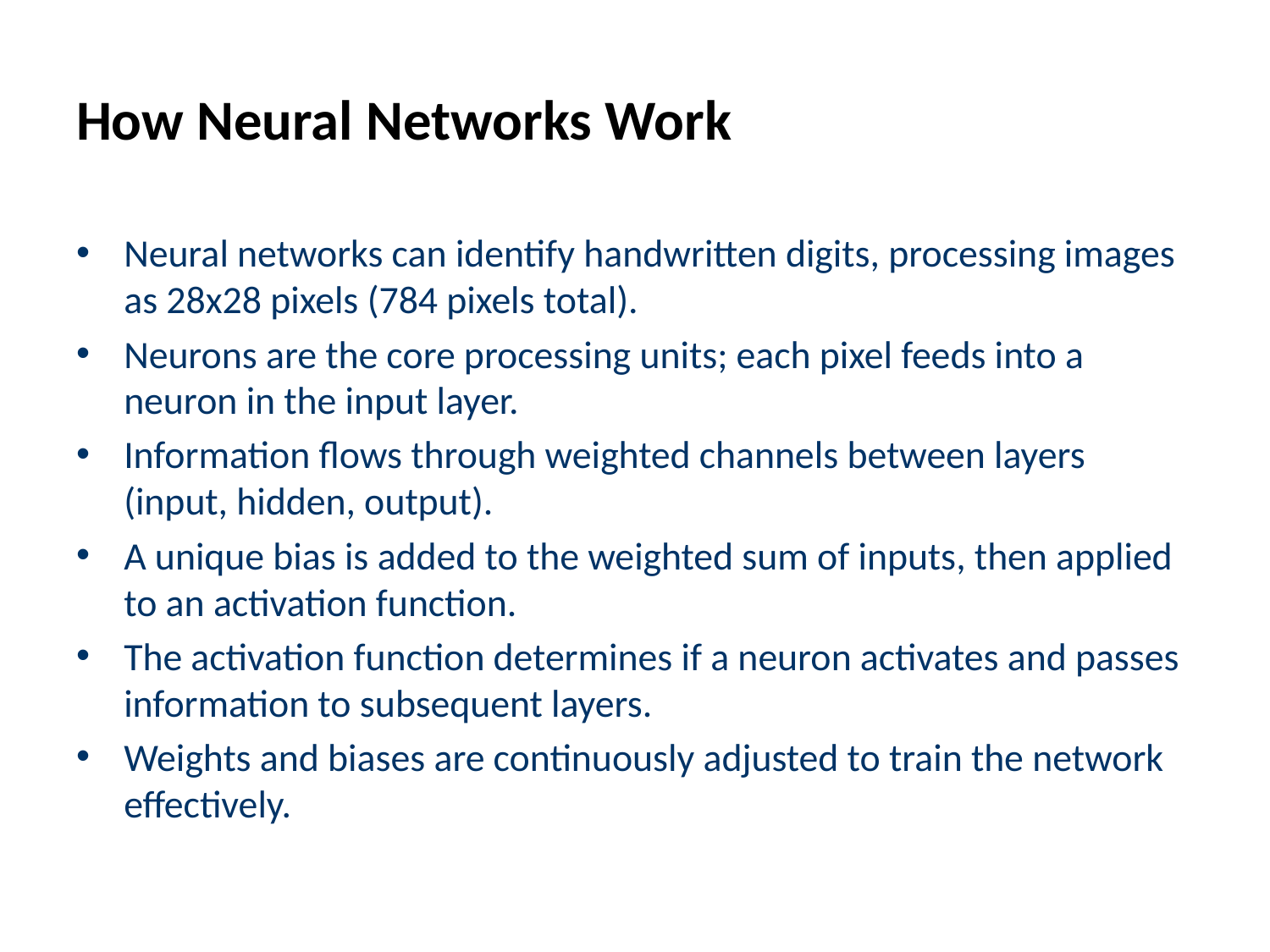

# How Neural Networks Work
Neural networks can identify handwritten digits, processing images as 28x28 pixels (784 pixels total).
Neurons are the core processing units; each pixel feeds into a neuron in the input layer.
Information flows through weighted channels between layers (input, hidden, output).
A unique bias is added to the weighted sum of inputs, then applied to an activation function.
The activation function determines if a neuron activates and passes information to subsequent layers.
Weights and biases are continuously adjusted to train the network effectively.